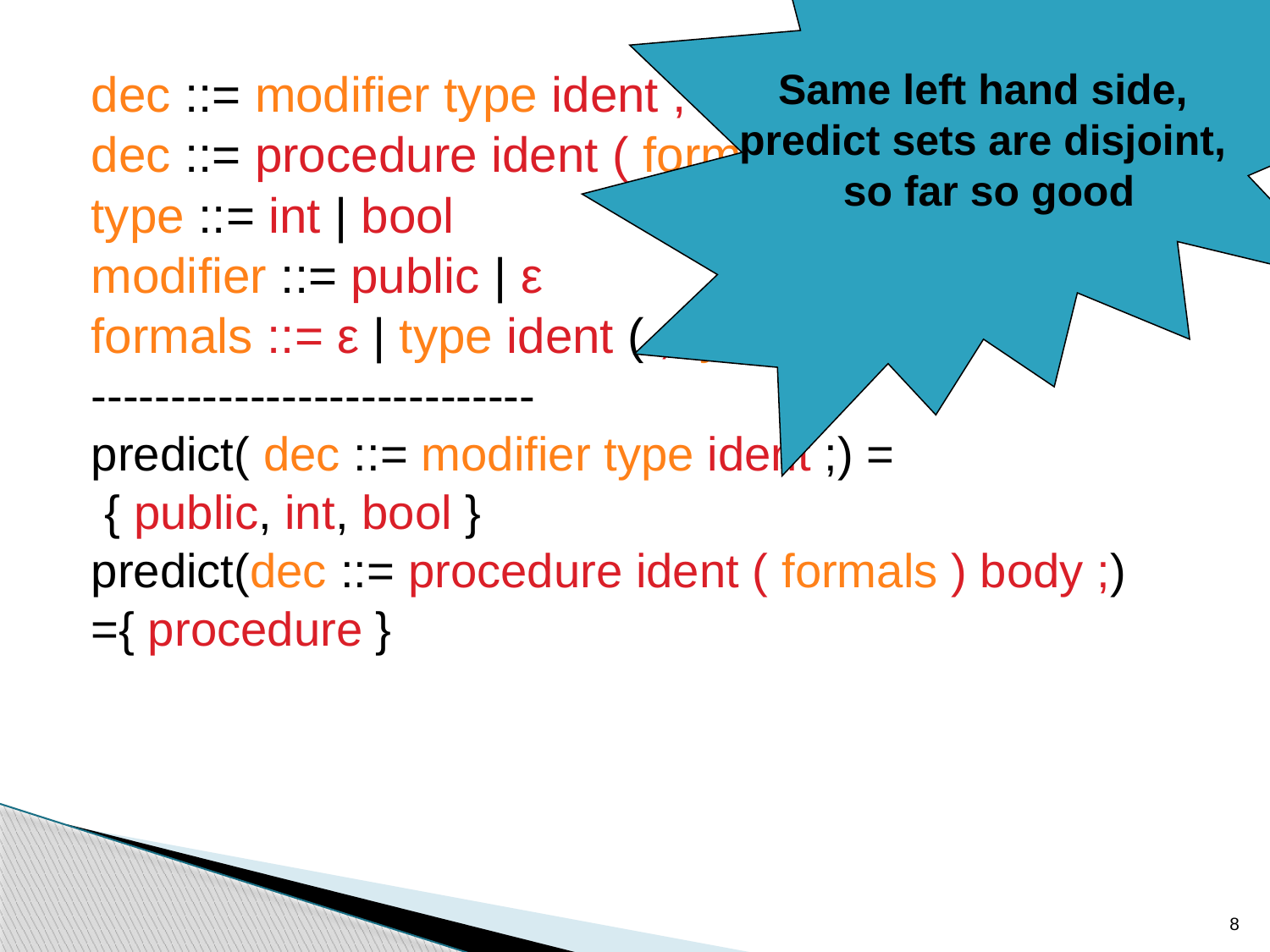

Same left hand side,
predict sets are disjoint,
so far so good
dec ::= modifier type ident ;
dec ::= procedure ident ( formals ) body ;
type ::= int | bool
modifier ::= public | ε
formals ::= ε | type ident ( , type ident )*
----------------------------
predict( dec ::= modifier type ident ;) =
 { public, int, bool }
predict(dec ::= procedure ident ( formals ) body ;)
={ procedure }

8